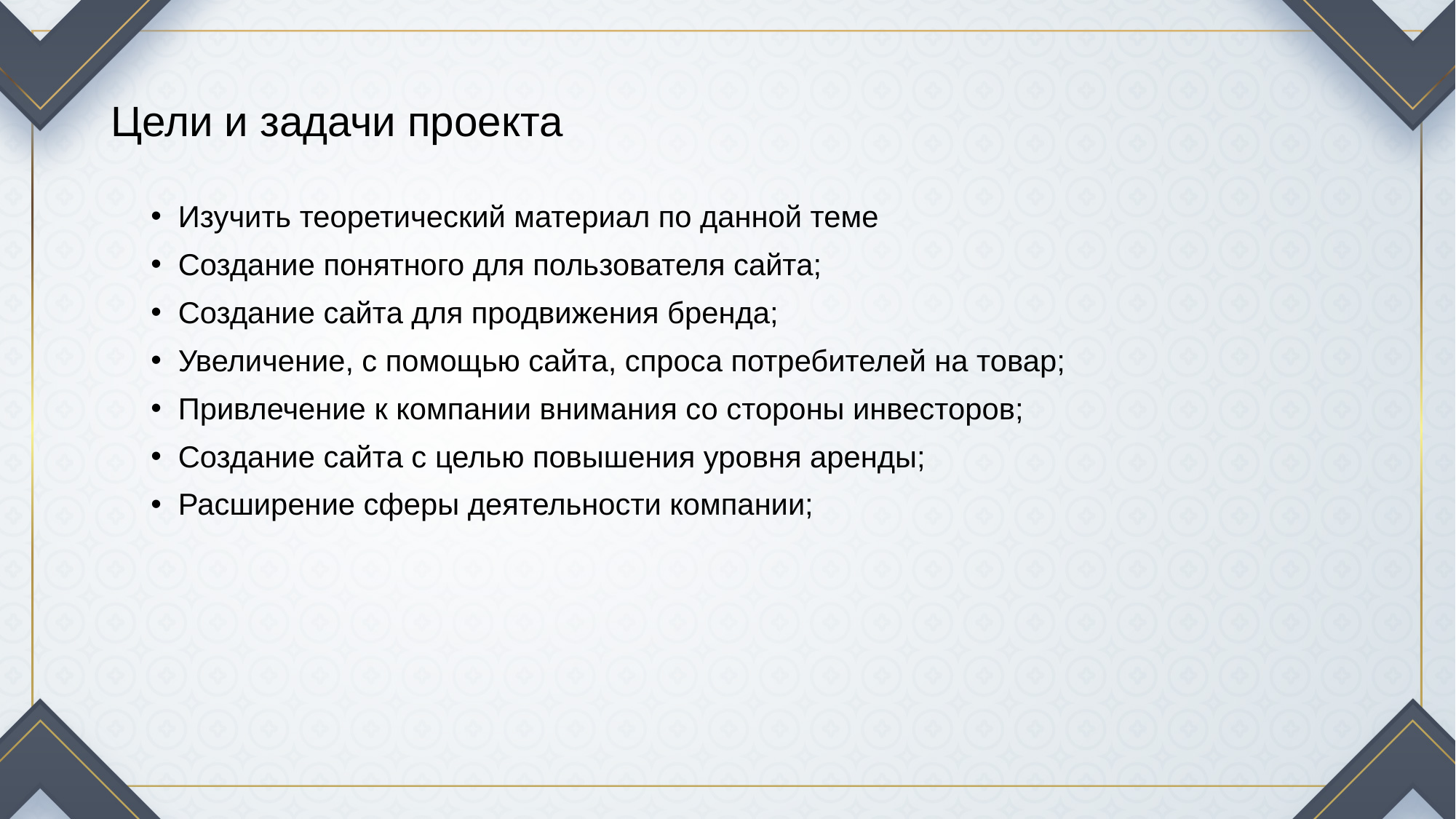

# Цели и задачи проекта
Изучить теоретический материал по данной теме
Создание понятного для пользователя сайта;
Создание сайта для продвижения бренда;
Увеличение, с помощью сайта, спроса потребителей на товар;
Привлечение к компании внимания со стороны инвесторов;
Создание сайта с целью повышения уровня аренды;
Расширение сферы деятельности компании;